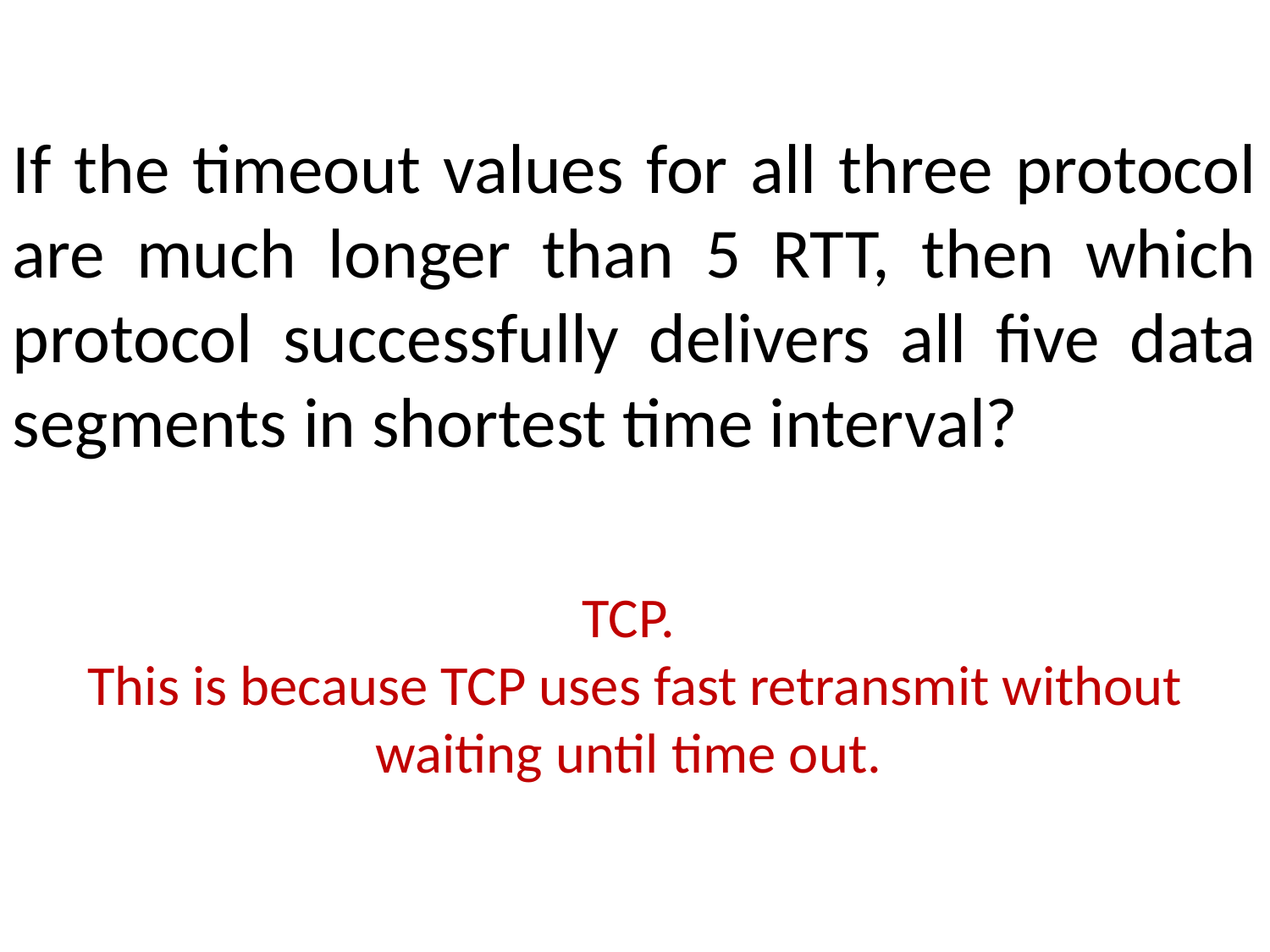

If the timeout values for all three protocol are much longer than 5 RTT, then which protocol successfully delivers all five data segments in shortest time interval?

TCP.
This is because TCP uses fast retransmit without waiting until time out.